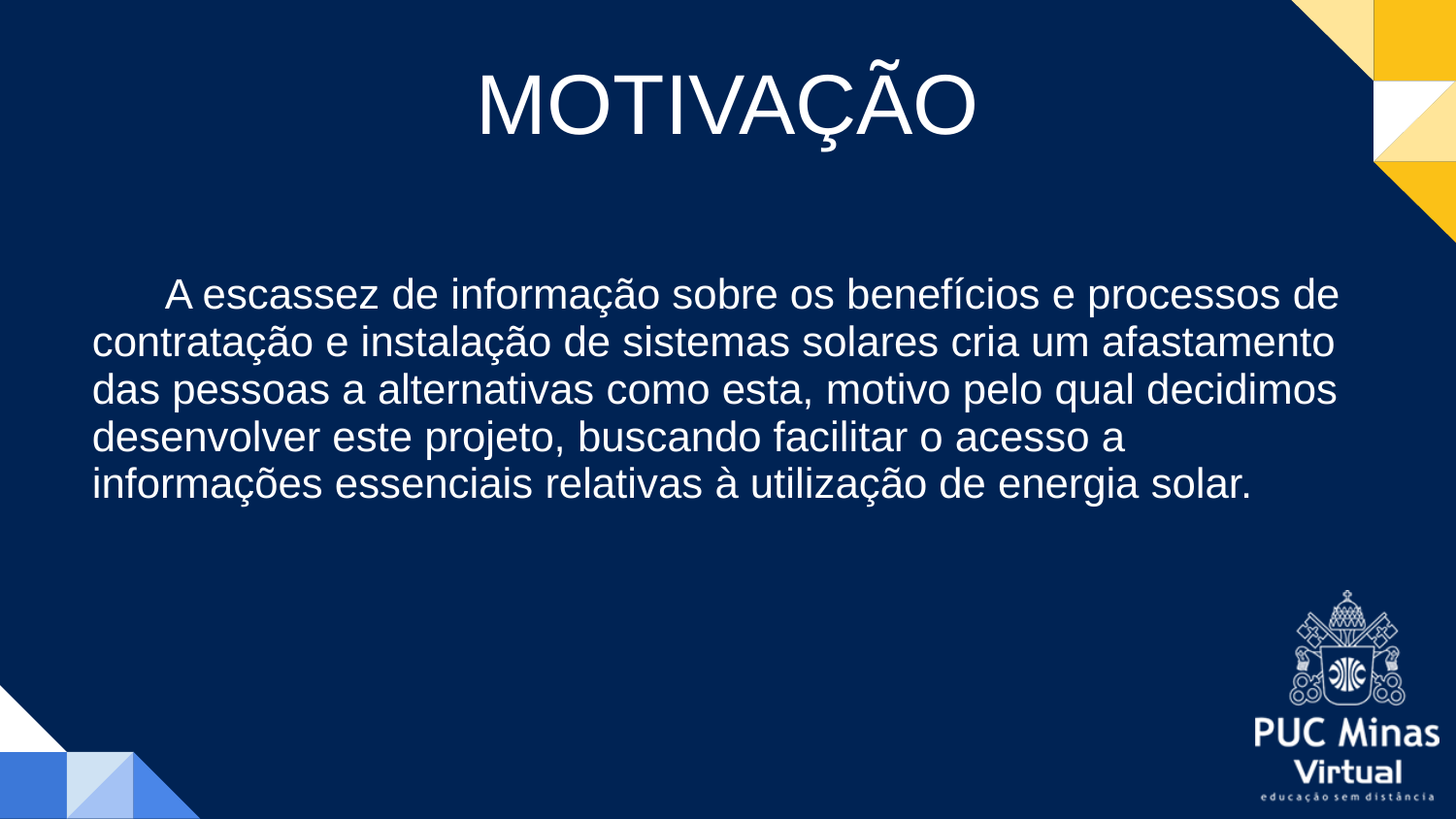

# MOTIVAÇÃO
A escassez de informação sobre os benefícios e processos de contratação e instalação de sistemas solares cria um afastamento das pessoas a alternativas como esta, motivo pelo qual decidimos desenvolver este projeto, buscando facilitar o acesso a informações essenciais relativas à utilização de energia solar.